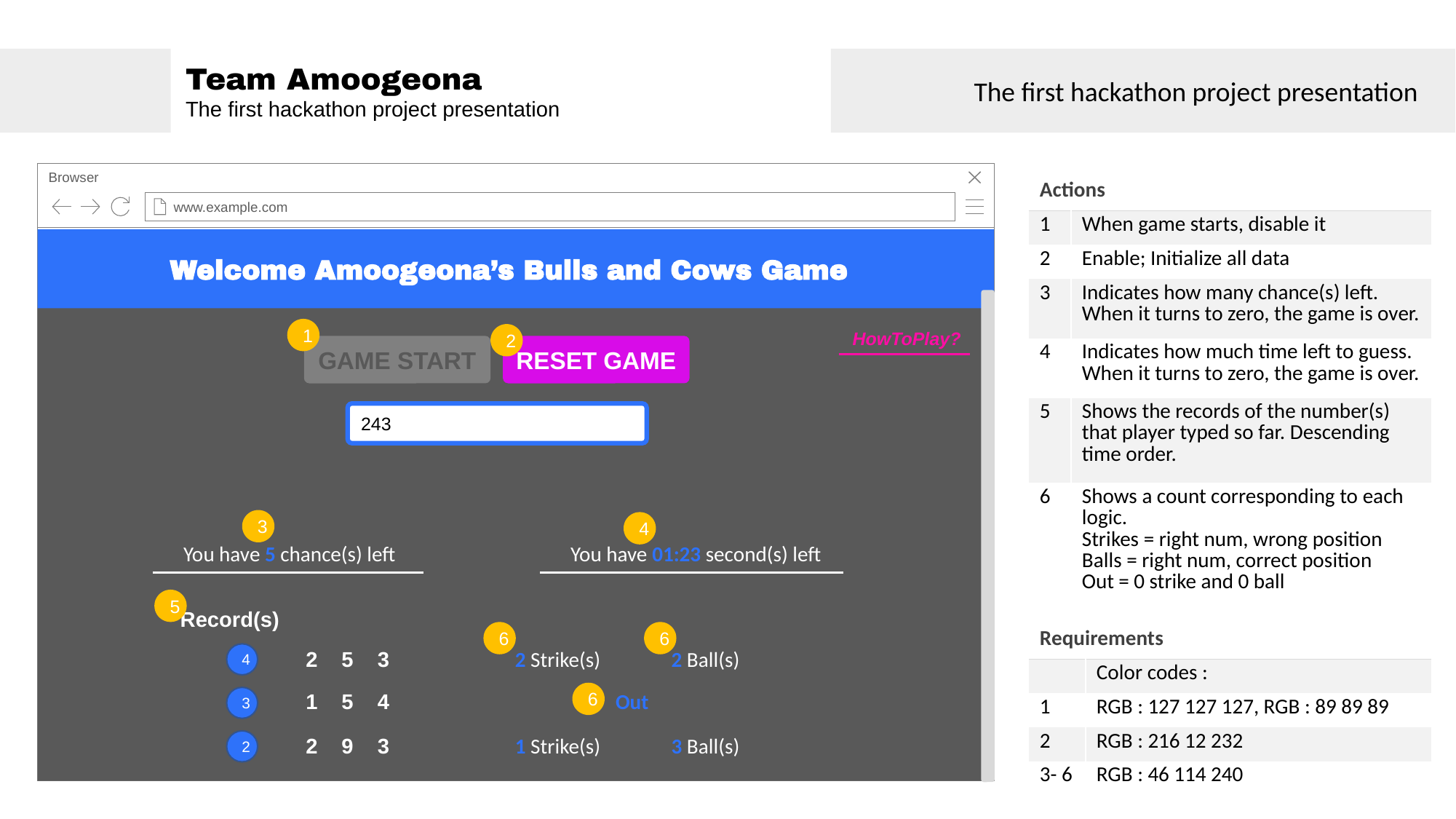

Team Amoogeona
The first hackathon project presentation
The first hackathon project presentation
Browser

www.example.com

| Actions |  |
| --- | --- |
| 1 | When game starts, disable it |
| 2 | Enable; Initialize all data |
| 3 | Indicates how many chance(s) left. When it turns to zero, the game is over. |
| 4 | Indicates how much time left to guess. When it turns to zero, the game is over. |
| 5 | Shows the records of the number(s) that player typed so far. Descending time order. |
| 6 | Shows a count corresponding to each logic. Strikes = right num, wrong position Balls = right num, correct position Out = 0 strike and 0 ball |

Welcome Amoogeona’s Bulls and Cows Game

1
HowToPlay?
2
GAME START
RESET GAME
243
3
4
You have 5 chance(s) left
You have 01:23 second(s) left
5
Record(s)
6
6
| Requirements |  |
| --- | --- |
|  | Color codes : |
| 1 | RGB : 127 127 127, RGB : 89 89 89 |
| 2 | RGB : 216 12 232 |
| 3- 6 | RGB : 46 114 240 |
2 Strike(s)               2 Ball(s)
2    5    3
4
6
Out
1    5    4
3
1 Strike(s)               3 Ball(s)
2    9    3
2